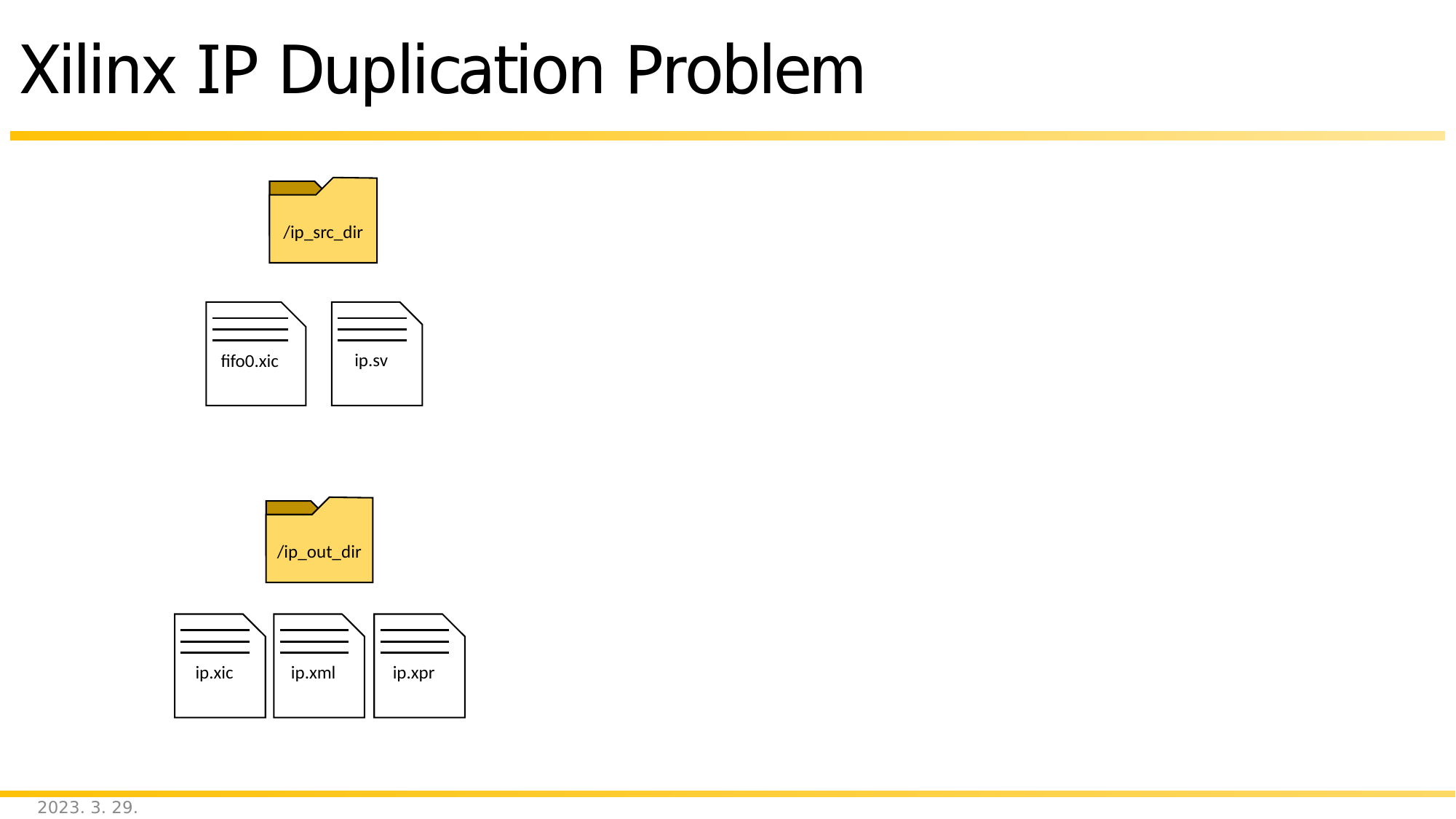

# Xilinx IP Duplication Problem

/ip_src_dir

fifo0.xic
ip.sv

/ip_out_dir

ip.xic
ip.xml
ip.xpr
2023. 3. 29.